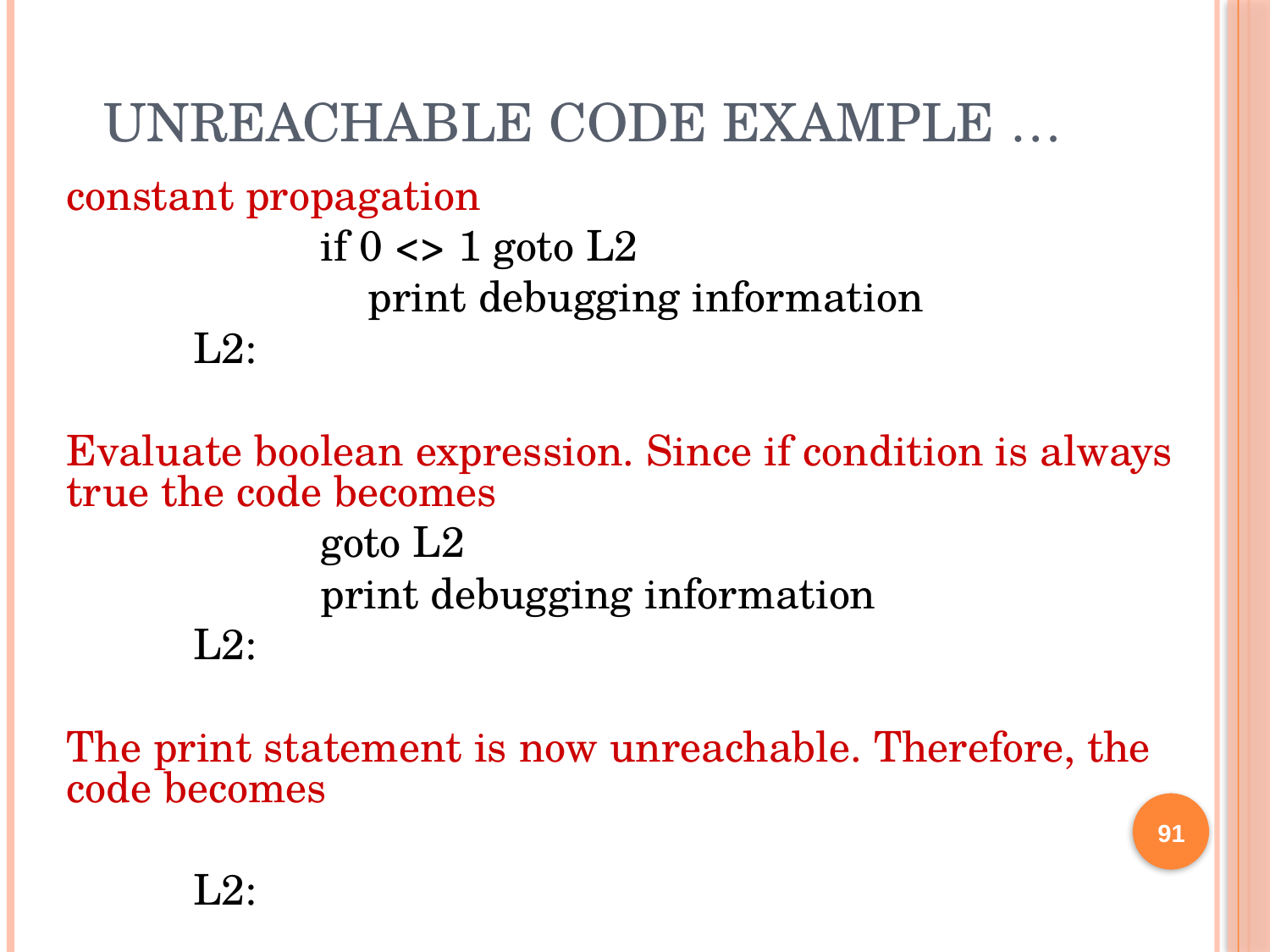

# Unreachable code example …
	constant propagation
			if 0 <> 1 goto L2
			    print debugging information
		L2:

	Evaluate boolean expression. Since if condition is always true the code becomes
			goto L2
			print debugging information
		L2:

	The print statement is now unreachable. Therefore, the code becomes

		L2:
91